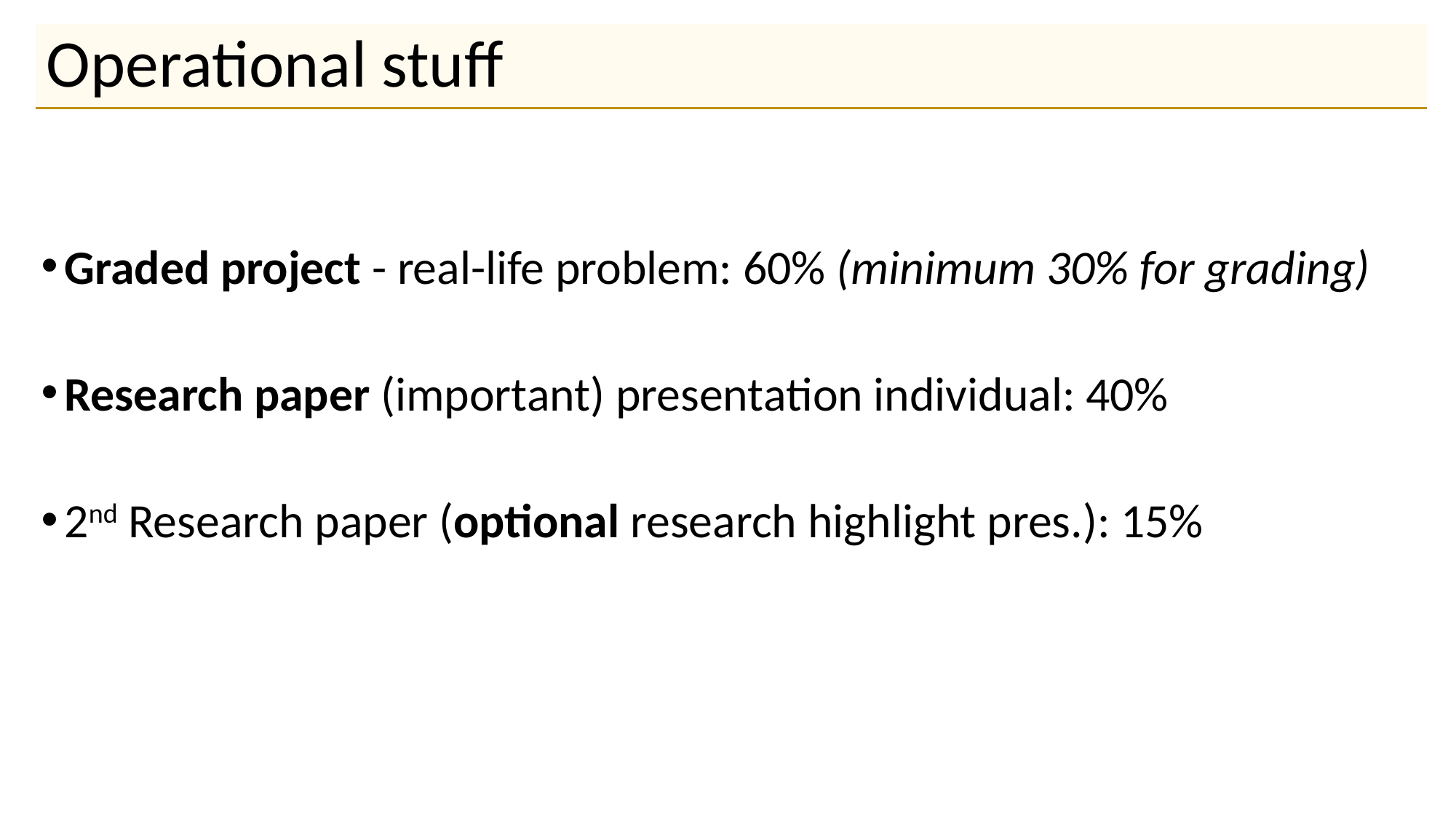

# Operational stuff
Graded project - real-life problem: 60% (minimum 30% for grading)
Research paper (important) presentation individual: 40%
2nd Research paper (optional research highlight pres.): 15%